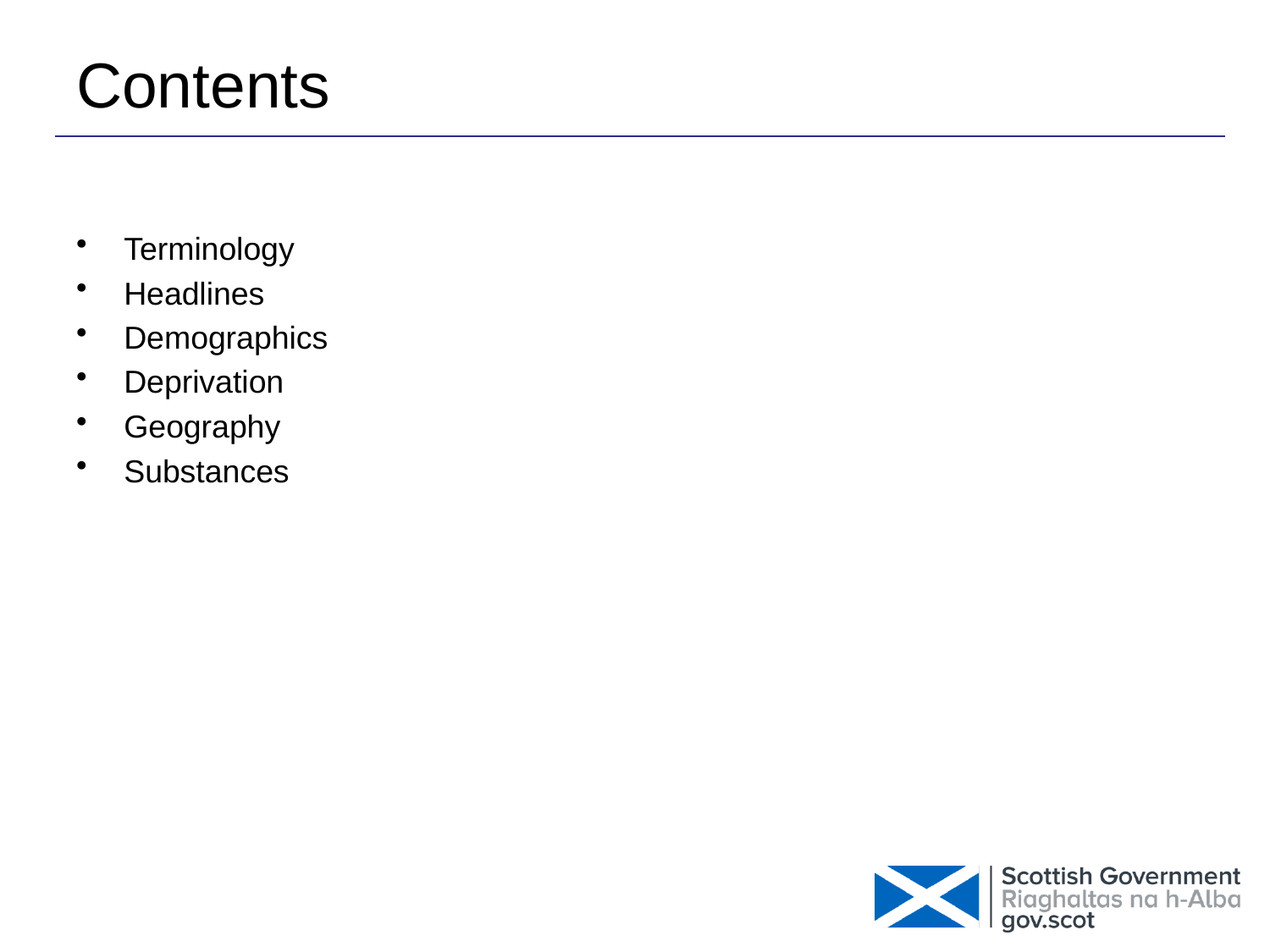

# Contents
Terminology
Headlines
Demographics
Deprivation
Geography
Substances